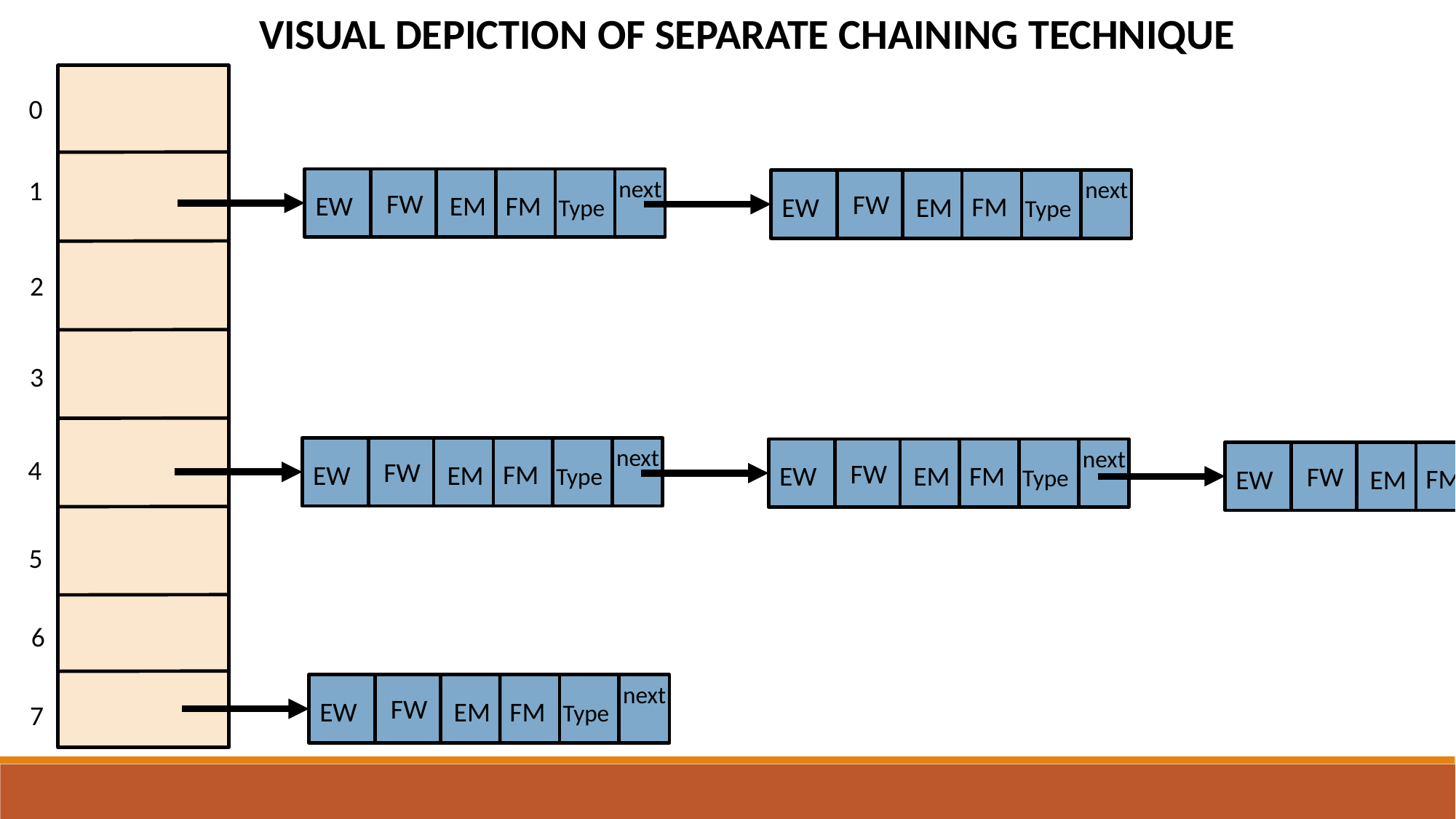

VISUAL DEPICTION OF SEPARATE CHAINING TECHNIQUE
0
1
next

next

FW
FW
FM
EW
EM
FM
EW
EM
Type
Type
2

3
next

next

next

4
FW
FW
FM
EW
EM
FM
EW
EM
FW
Type
FM
Type
EW
EM
Type
5
6
next

FW
FM
EW
EM
7
Type